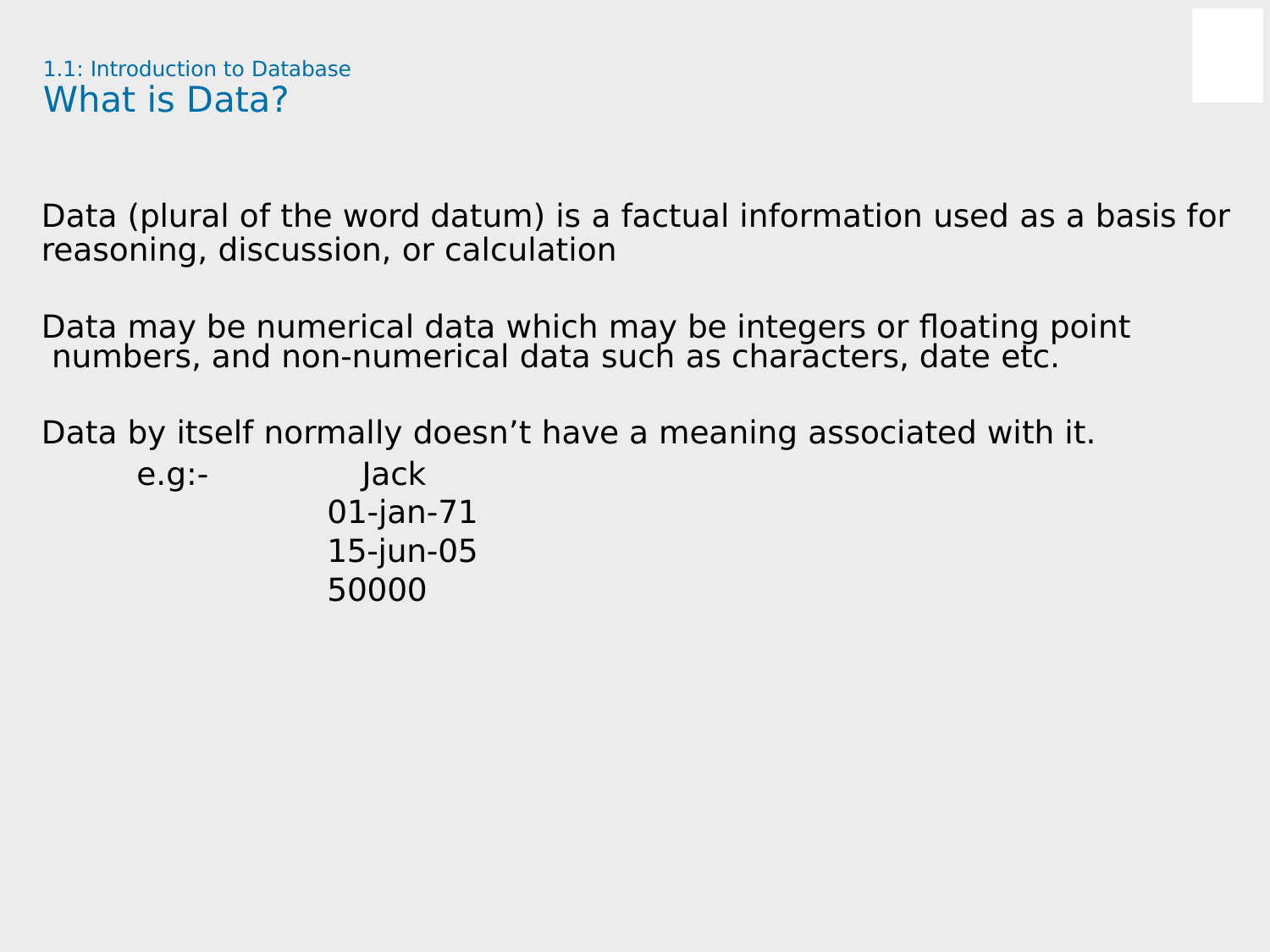

1.1: Introduction to Database
# What is Data?
Data (plural of the word datum) is a factual information used as a basis for
reasoning, discussion, or calculation

Data may be numerical data which may be integers or floating point  numbers, and non-numerical data such as characters, date etc.

Data by itself normally doesn’t have a meaning associated with it.
e.g:-
Jack
01-jan-71
15-jun-05
50000